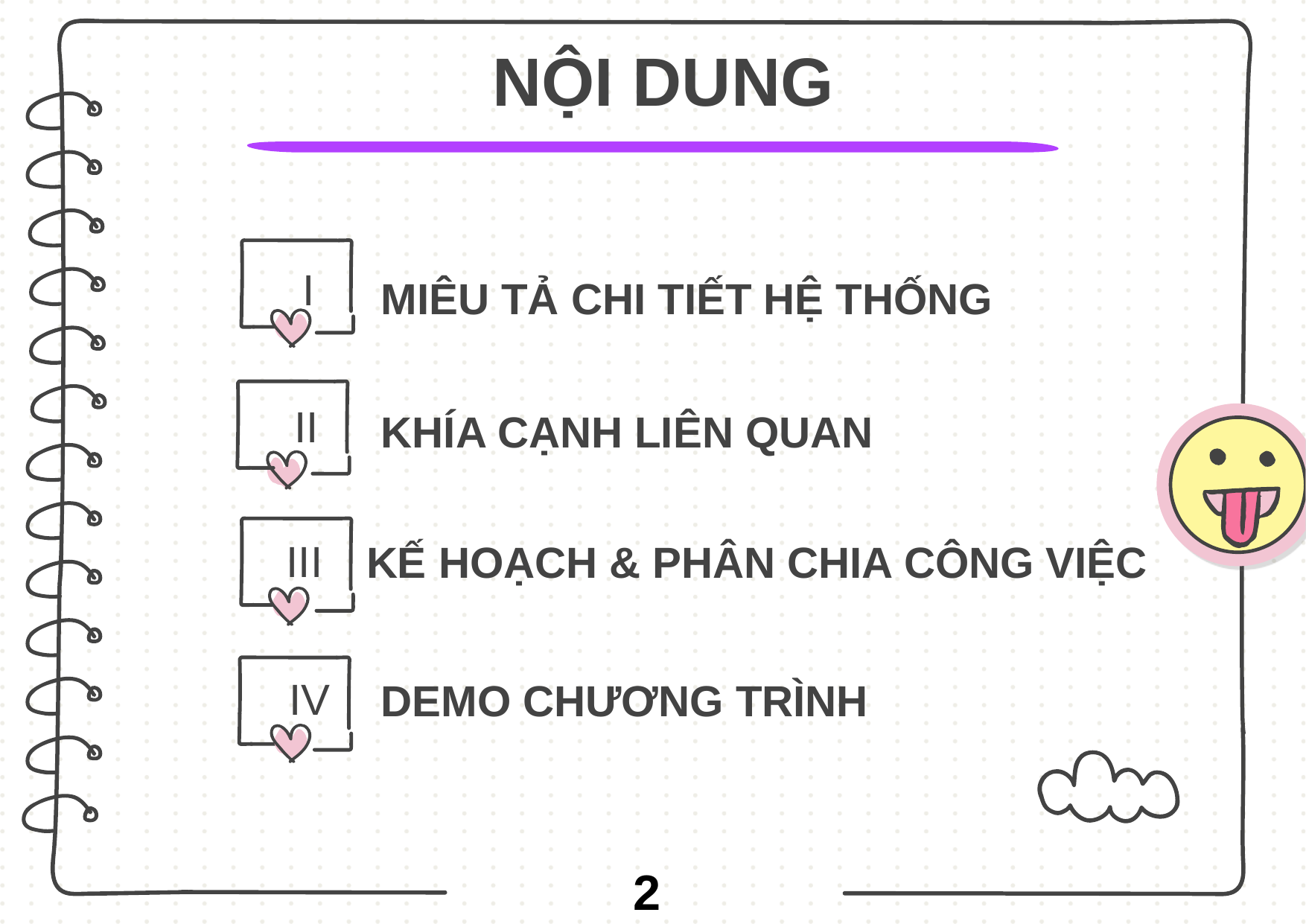

NỘI DUNG

# I

MIÊU TẢ CHI TIẾT HỆ THỐNG

II
KHÍA CẠNH LIÊN QUAN

III
KẾ HOẠCH & PHÂN CHIA CÔNG VIỆC

IV
DEMO CHƯƠNG TRÌNH

2